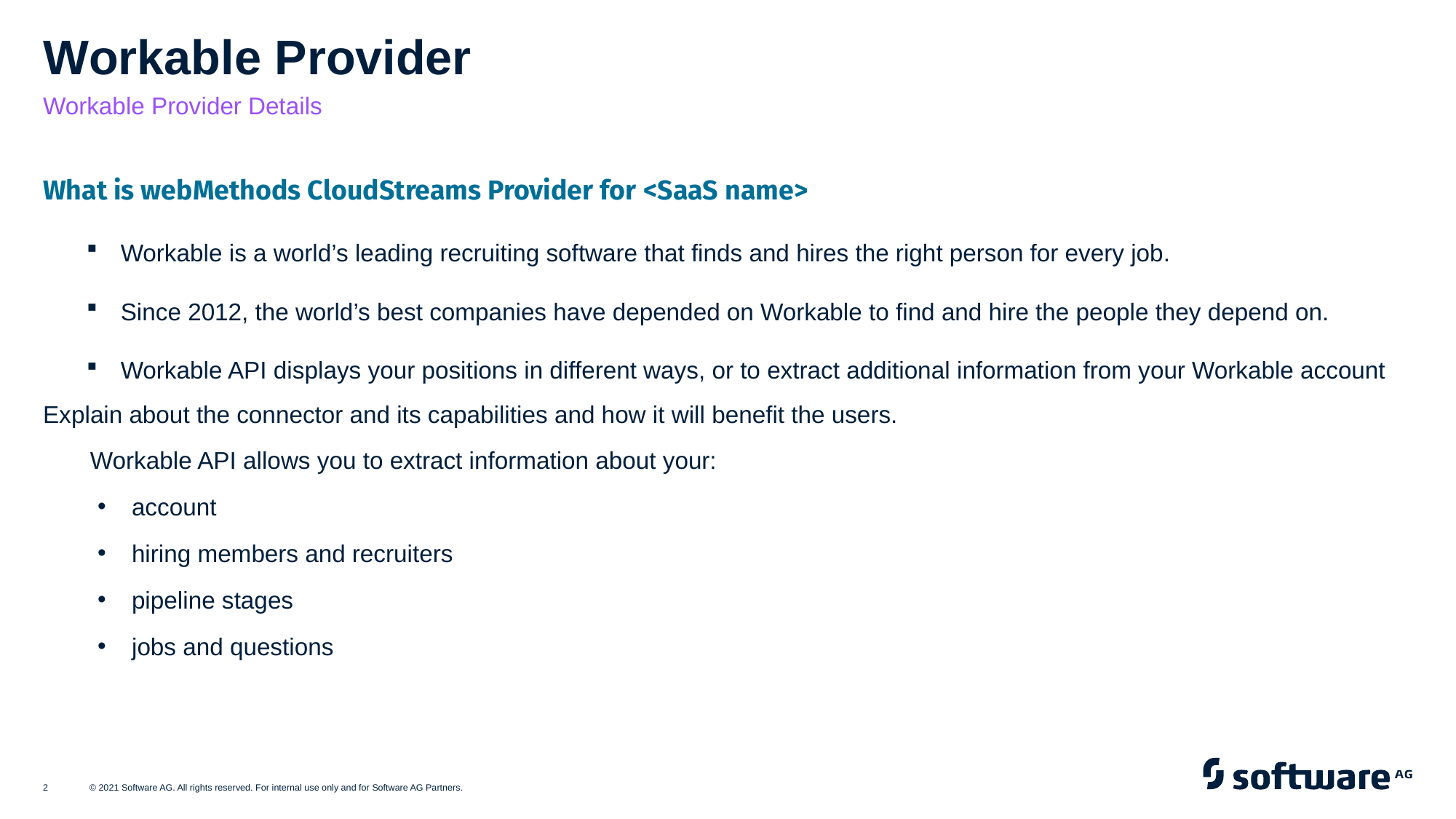

# Workable Provider
Workable Provider Details
What is webMethods CloudStreams Provider for <SaaS name>
Workable is a world’s leading recruiting software that finds and hires the right person for every job.
Since 2012, the world’s best companies have depended on Workable to find and hire the people they depend on.
Workable API displays your positions in different ways, or to extract additional information from your Workable account
Explain about the connector and its capabilities and how it will benefit the users.
       Workable API allows you to extract information about your:
account
hiring members and recruiters
pipeline stages
jobs and questions

2
© 2021 Software AG. All rights reserved. For internal use only and for Software AG Partners.